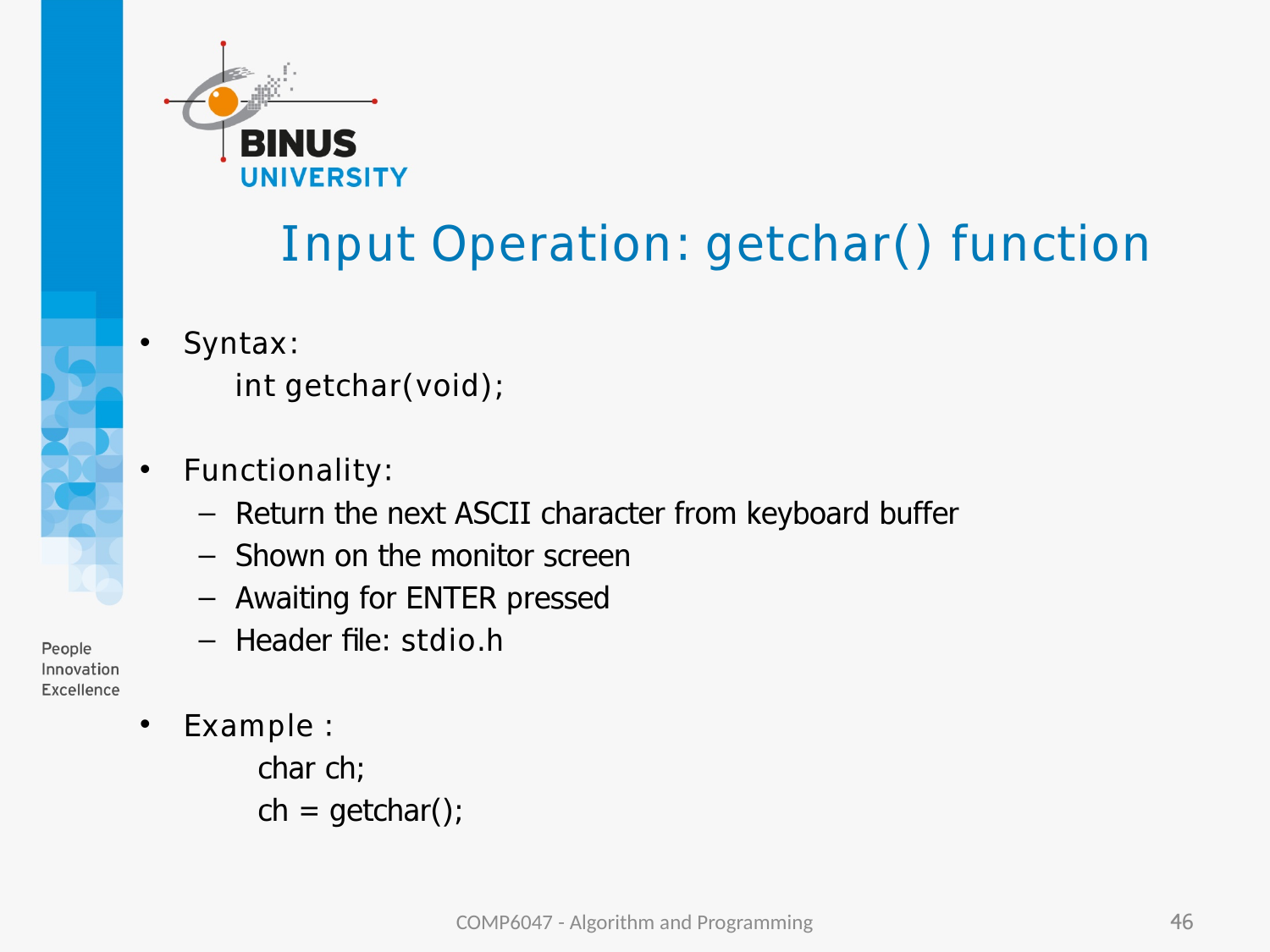

# Input Operation: getchar() function
Syntax:
	int getchar(void);

Functionality:
Return the next ASCII character from keyboard buffer
Shown on the monitor screen
Awaiting for ENTER pressed
Header file: stdio.h

Example :
char ch;
ch = getchar();
COMP6047 - Algorithm and Programming
46